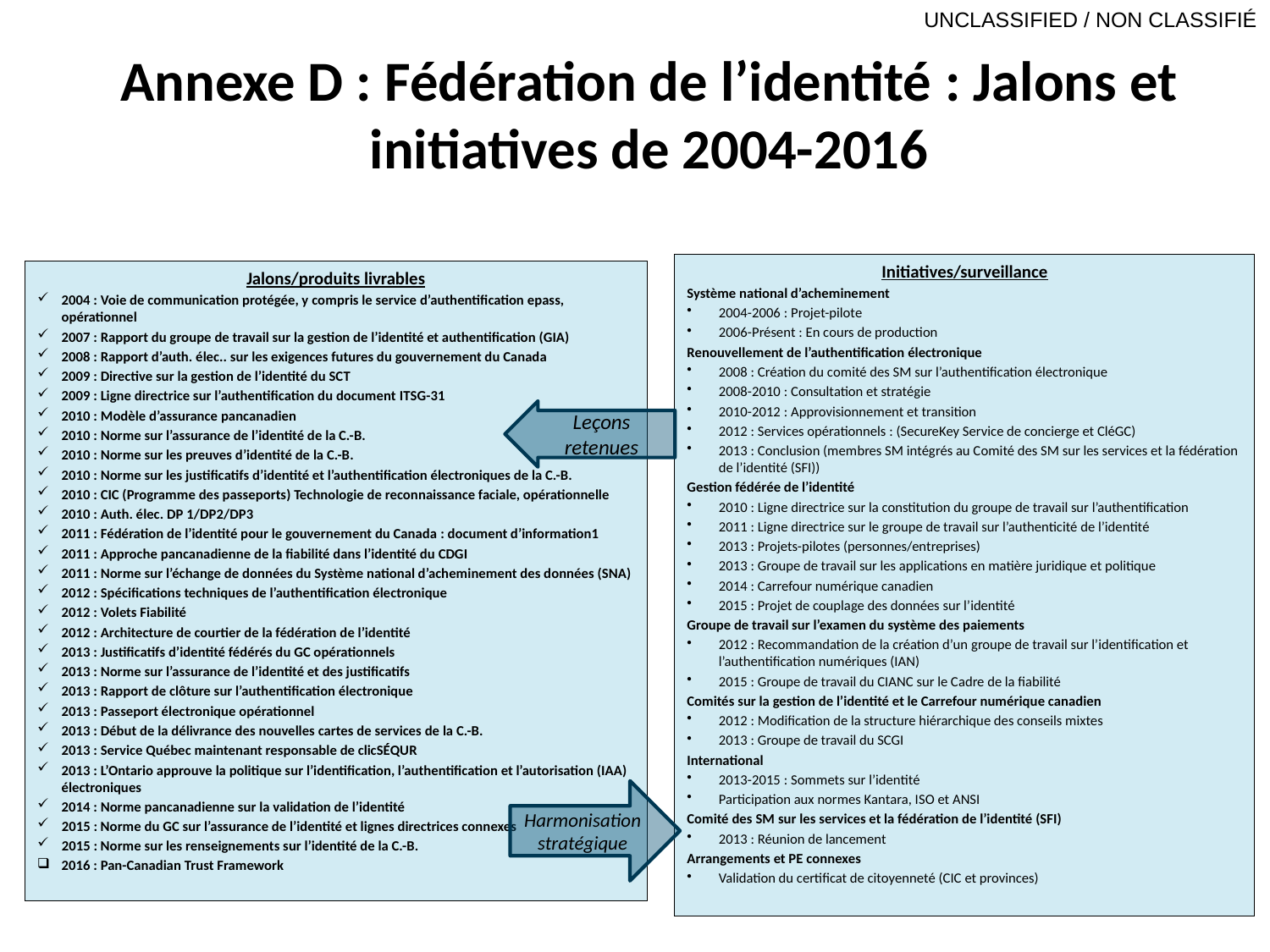

# Annexe D : Fédération de l’identité : Jalons et initiatives de 2004-2016

Initiatives/surveillance
Système national d’acheminement
2004-2006 : Projet-pilote
2006-Présent : En cours de production
Renouvellement de l’authentification électronique
2008 : Création du comité des SM sur l’authentification électronique
2008-2010 : Consultation et stratégie
2010-2012 : Approvisionnement et transition
2012 : Services opérationnels : (SecureKey Service de concierge et CléGC)
2013 : Conclusion (membres SM intégrés au Comité des SM sur les services et la fédération de l’identité (SFI))
Gestion fédérée de l’identité
2010 : Ligne directrice sur la constitution du groupe de travail sur l’authentification
2011 : Ligne directrice sur le groupe de travail sur l’authenticité de l’identité
2013 : Projets-pilotes (personnes/entreprises)
2013 : Groupe de travail sur les applications en matière juridique et politique
2014 : Carrefour numérique canadien
2015 : Projet de couplage des données sur l’identité
Groupe de travail sur l’examen du système des paiements
2012 : Recommandation de la création d’un groupe de travail sur l’identification et l’authentification numériques (IAN)
2015 : Groupe de travail du CIANC sur le Cadre de la fiabilité
Comités sur la gestion de l’identité et le Carrefour numérique canadien
2012 : Modification de la structure hiérarchique des conseils mixtes
2013 : Groupe de travail du SCGI
International
2013-2015 : Sommets sur l’identité
Participation aux normes Kantara, ISO et ANSI
Comité des SM sur les services et la fédération de l’identité (SFI)
2013 : Réunion de lancement
Arrangements et PE connexes
Validation du certificat de citoyenneté (CIC et provinces)

Jalons/produits livrables
2004 : Voie de communication protégée, y compris le service d’authentification epass, opérationnel
2007 : Rapport du groupe de travail sur la gestion de l’identité et authentification (GIA)
2008 : Rapport d’auth. élec.. sur les exigences futures du gouvernement du Canada
2009 : Directive sur la gestion de l’identité du SCT
2009 : Ligne directrice sur l’authentification du document ITSG-31
2010 : Modèle d’assurance pancanadien
2010 : Norme sur l’assurance de l’identité de la C.-B.
2010 : Norme sur les preuves d’identité de la C.-B.
2010 : Norme sur les justificatifs d’identité et l’authentification électroniques de la C.-B.
2010 : CIC (Programme des passeports) Technologie de reconnaissance faciale, opérationnelle
2010 : Auth. élec. DP 1/DP2/DP3
2011 : Fédération de l’identité pour le gouvernement du Canada : document d’information1
2011 : Approche pancanadienne de la fiabilité dans l’identité du CDGI
2011 : Norme sur l’échange de données du Système national d’acheminement des données (SNA)
2012 : Spécifications techniques de l’authentification électronique
2012 : Volets Fiabilité
2012 : Architecture de courtier de la fédération de l’identité
2013 : Justificatifs d’identité fédérés du GC opérationnels
2013 : Norme sur l’assurance de l’identité et des justificatifs
2013 : Rapport de clôture sur l’authentification électronique
2013 : Passeport électronique opérationnel
2013 : Début de la délivrance des nouvelles cartes de services de la C.-B.
2013 : Service Québec maintenant responsable de clicSÉQUR
2013 : L’Ontario approuve la politique sur l’identification, l’authentification et l’autorisation (IAA) électroniques
2014 : Norme pancanadienne sur la validation de l’identité
2015 : Norme du GC sur l’assurance de l’identité et lignes directrices connexes
2015 : Norme sur les renseignements sur l’identité de la C.-B.
2016 : Pan-Canadian Trust Framework

Leçons retenues
Harmonisation stratégique
16